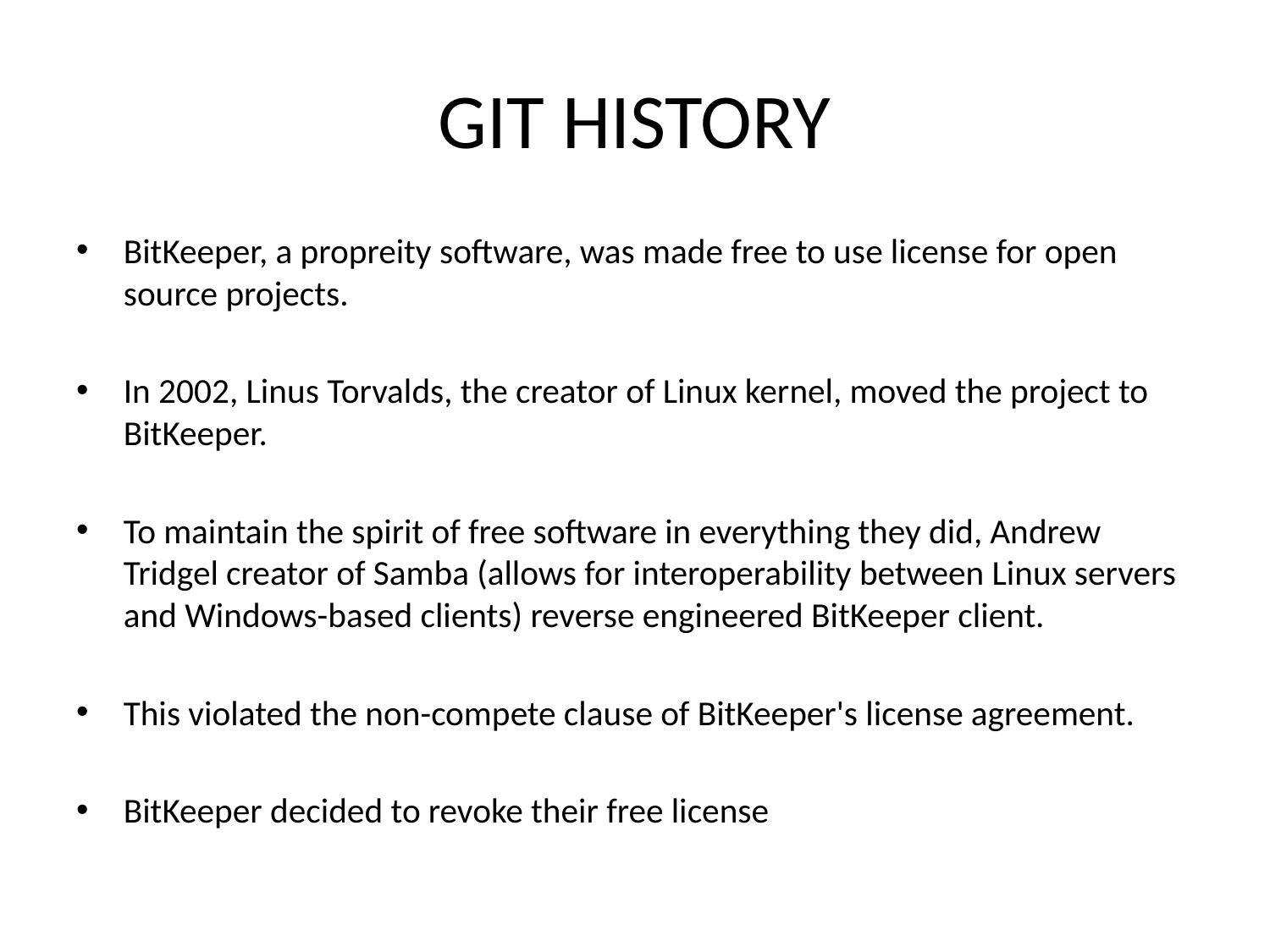

# GIT HISTORY
BitKeeper, a propreity software, was made free to use license for open source projects.

In 2002, Linus Torvalds, the creator of Linux kernel, moved the project to BitKeeper.

To maintain the spirit of free software in everything they did, Andrew Tridgel creator of Samba (allows for interoperability between Linux servers and Windows-based clients) reverse engineered BitKeeper client.

This violated the non-compete clause of BitKeeper's license agreement.

BitKeeper decided to revoke their free license